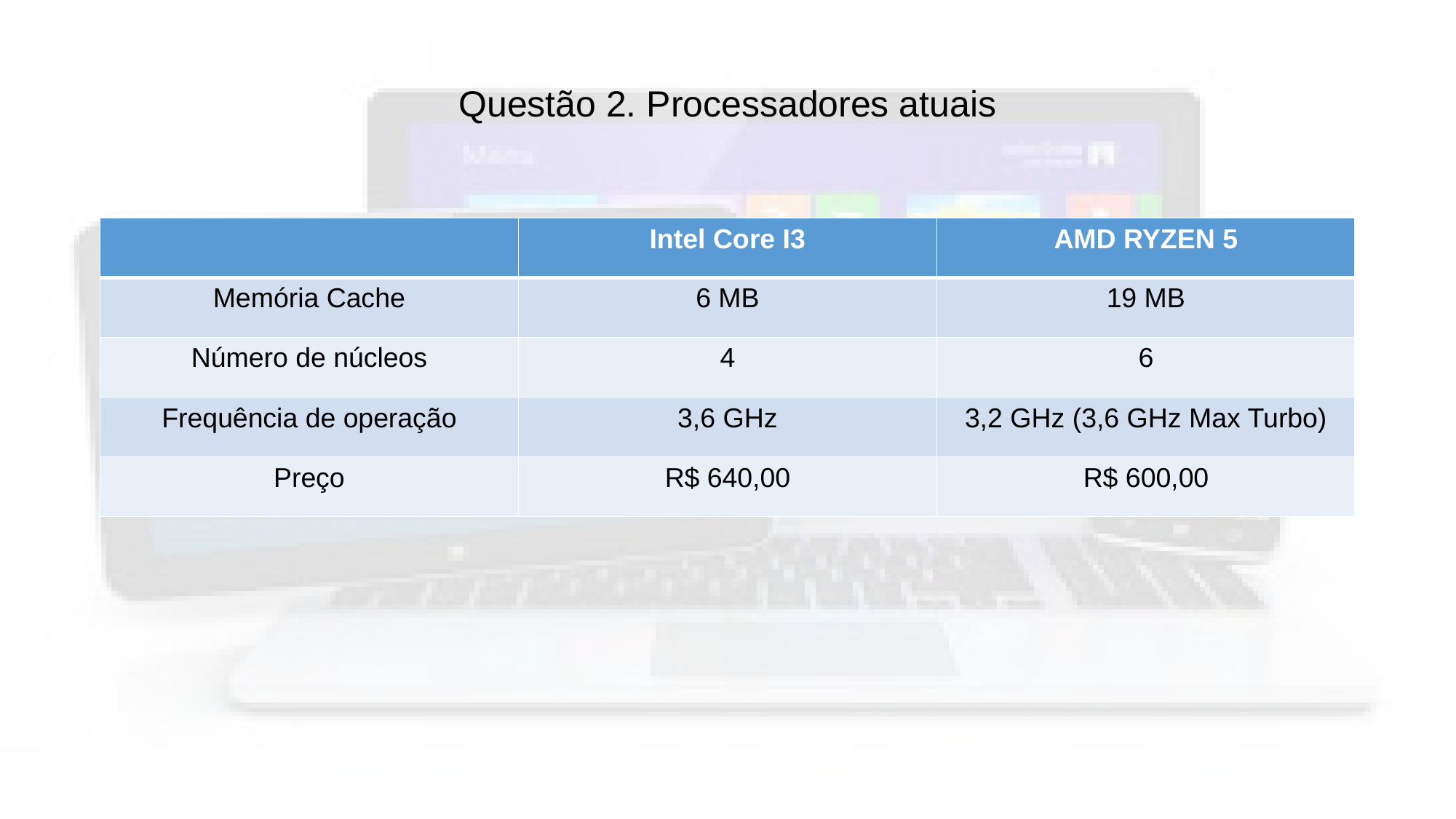

# Questão 2. Processadores atuais

|  | Intel Core I3 | AMD RYZEN 5 |
| --- | --- | --- |
| Memória Cache | 6 MB | 19 MB |
| Número de núcleos | 4 | 6 |
| Frequência de operação | 3,6 GHz | 3,2 GHz (3,6 GHz Max Turbo) |
| Preço | R$ 640,00 | R$ 600,00 |